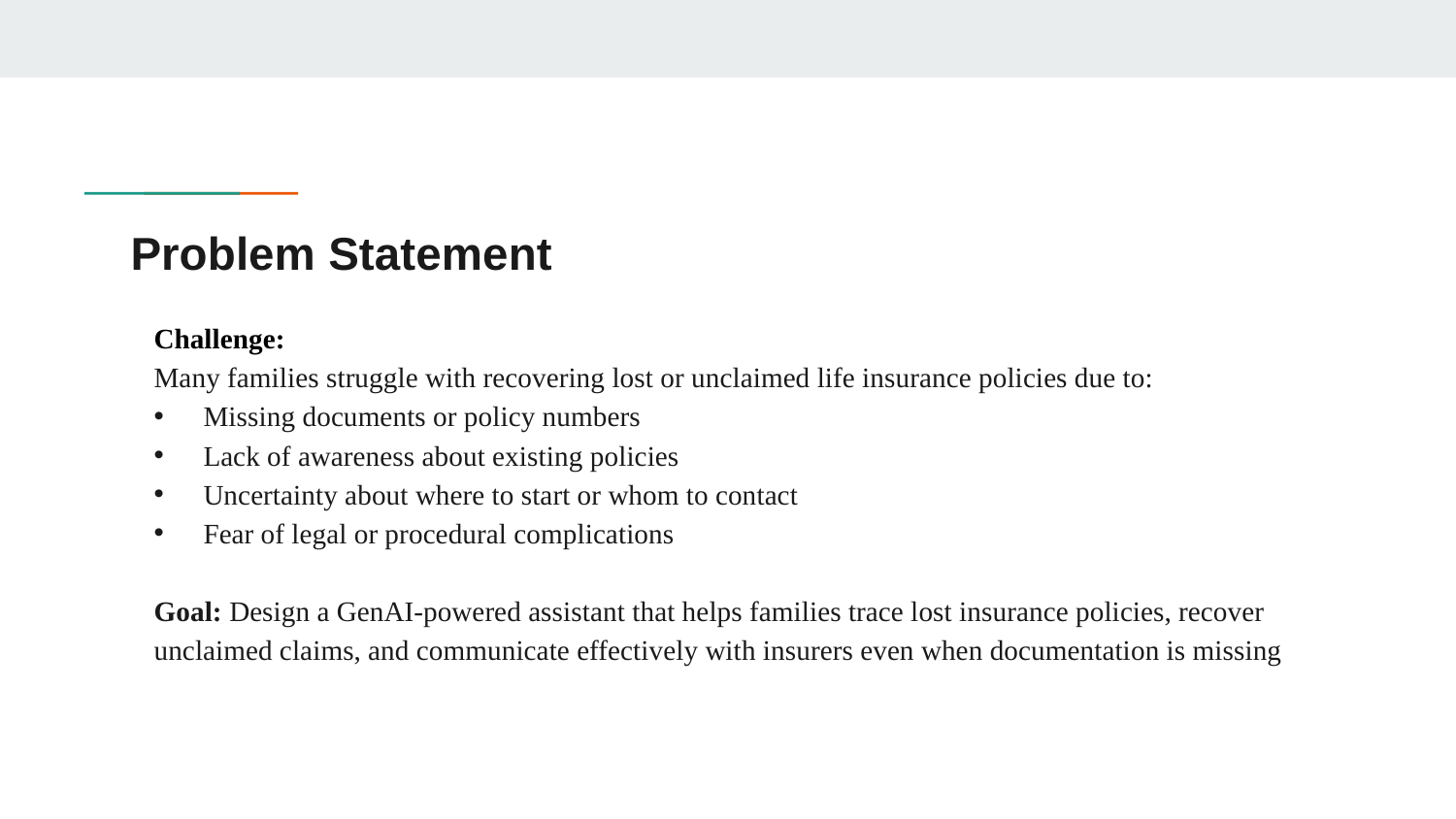

# Problem Statement

Challenge:
Many families struggle with recovering lost or unclaimed life insurance policies due to:
Missing documents or policy numbers
Lack of awareness about existing policies
Uncertainty about where to start or whom to contact
Fear of legal or procedural complications

Goal: Design a GenAI-powered assistant that helps families trace lost insurance policies, recover unclaimed claims, and communicate effectively with insurers even when documentation is missing